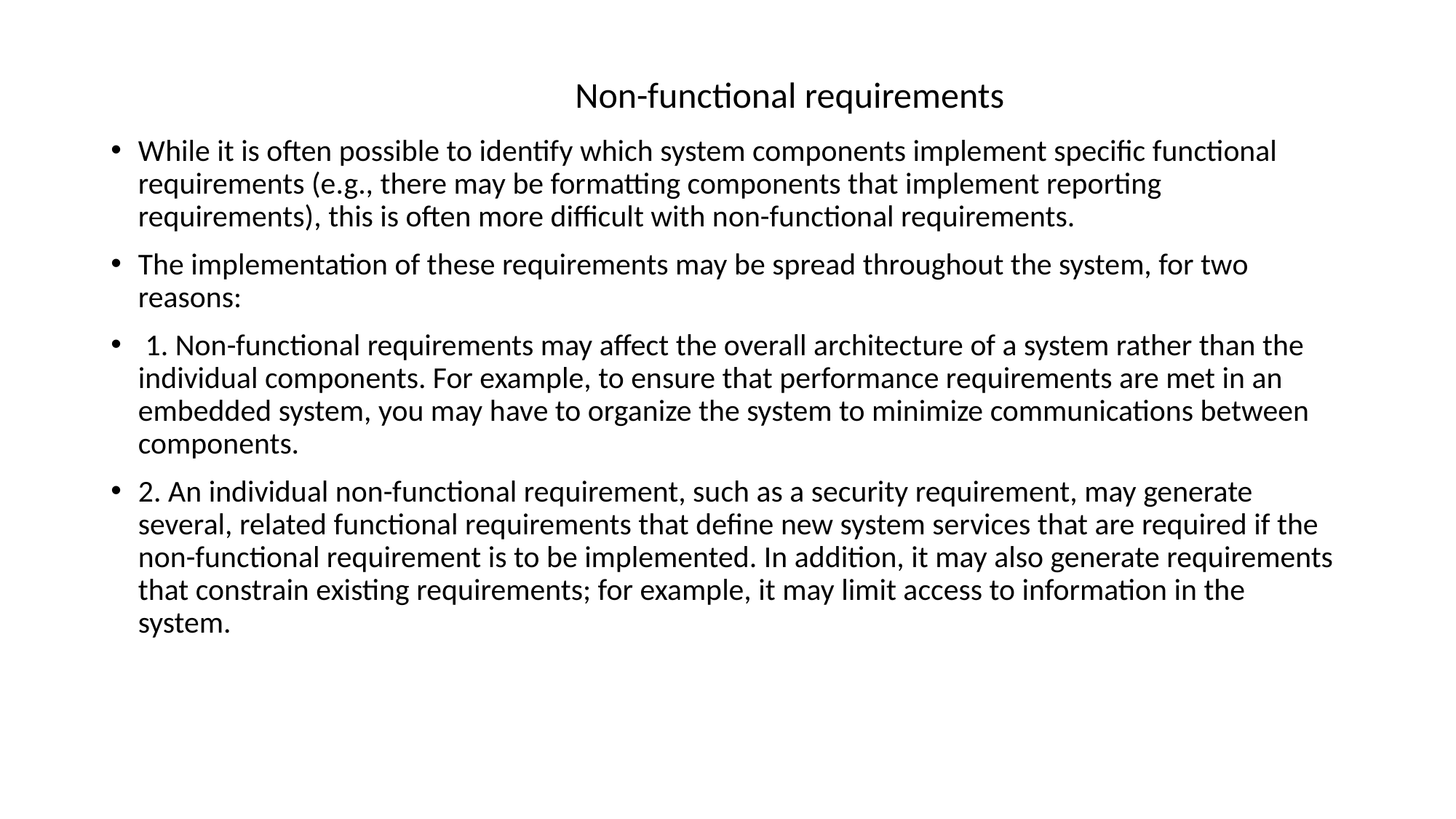

# Non-functional requirements
While it is often possible to identify which system components implement specific functional requirements (e.g., there may be formatting components that implement reporting requirements), this is often more difficult with non-functional requirements.
The implementation of these requirements may be spread throughout the system, for two reasons:
 1. Non-functional requirements may affect the overall architecture of a system rather than the individual components. For example, to ensure that performance requirements are met in an embedded system, you may have to organize the system to minimize communications between components.
2. An individual non-functional requirement, such as a security requirement, may generate several, related functional requirements that define new system services that are required if the non-functional requirement is to be implemented. In addition, it may also generate requirements that constrain existing requirements; for example, it may limit access to information in the system.